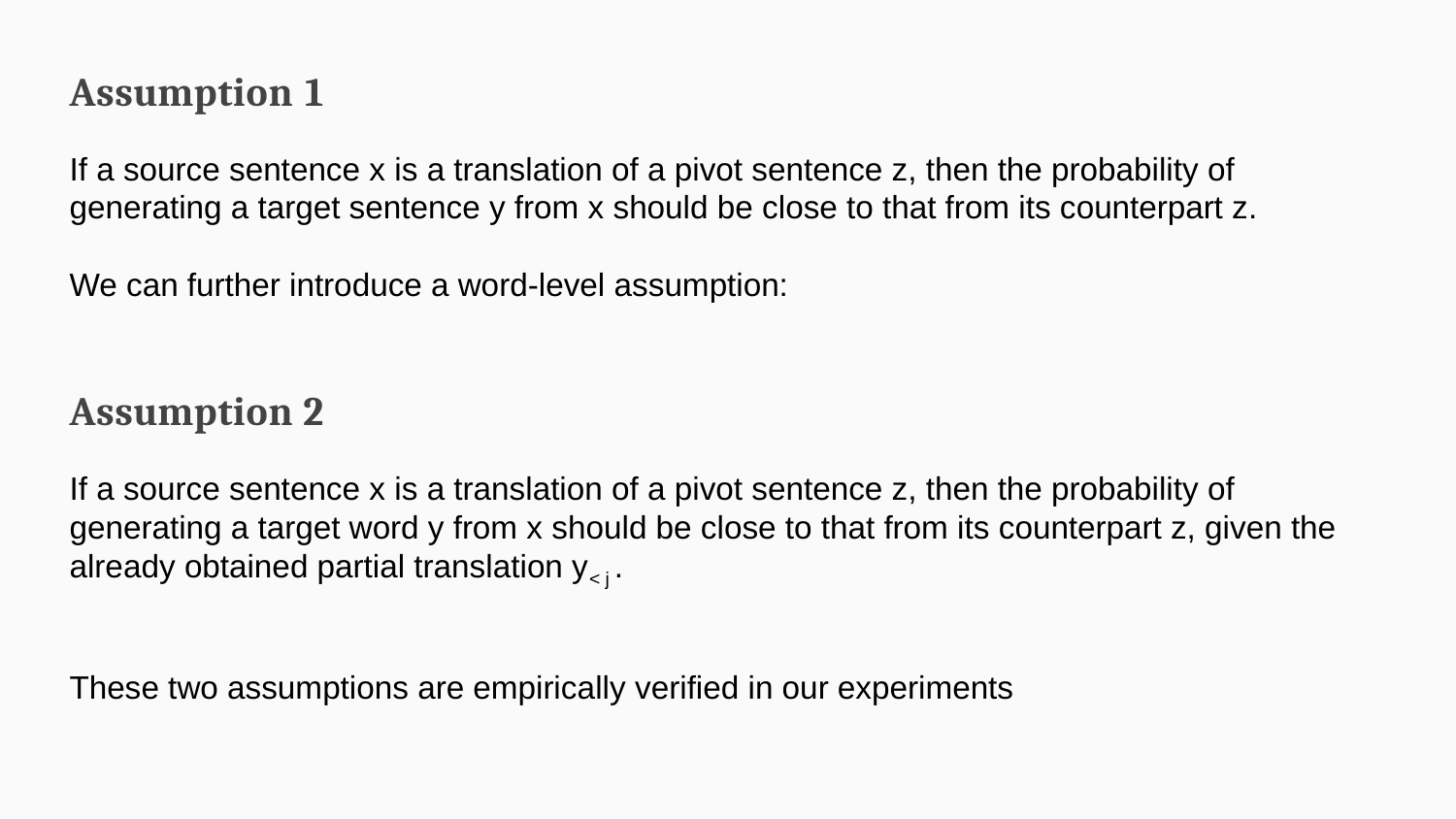

Assumption 1

If a source sentence x is a translation of a pivot sentence z, then the probability of generating a target sentence y from x should be close to that from its counterpart z.

We can further introduce a word-level assumption:

Assumption 2

If a source sentence x is a translation of a pivot sentence z, then the probability of generating a target word y from x should be close to that from its counterpart z, given the already obtained partial translation y< j .

These two assumptions are empirically verified in our experiments